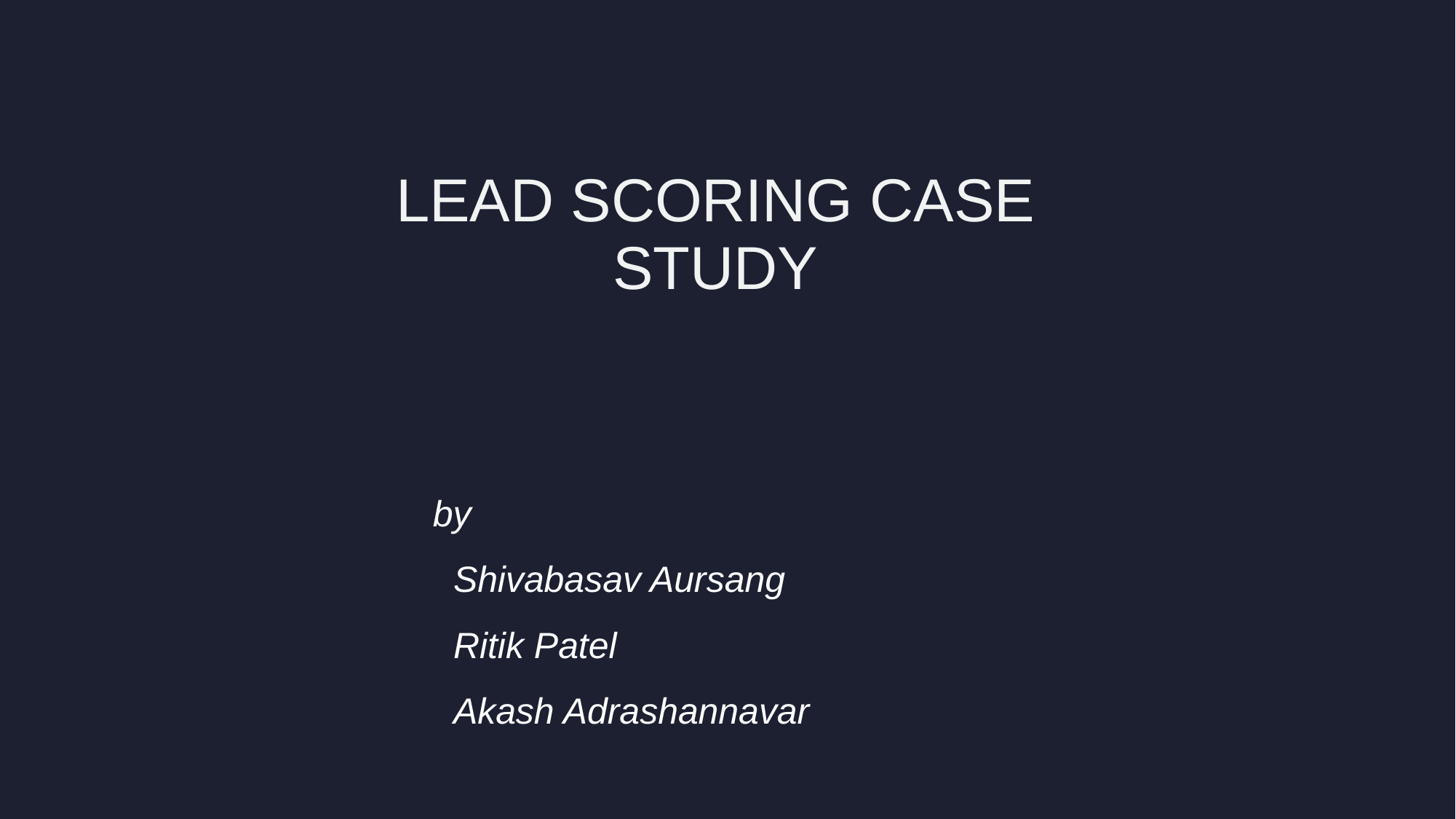

# LEAD SCORING CASE STUDY
       by
         Shivabasav Aursang
         Ritik Patel
         Akash Adrashannavar